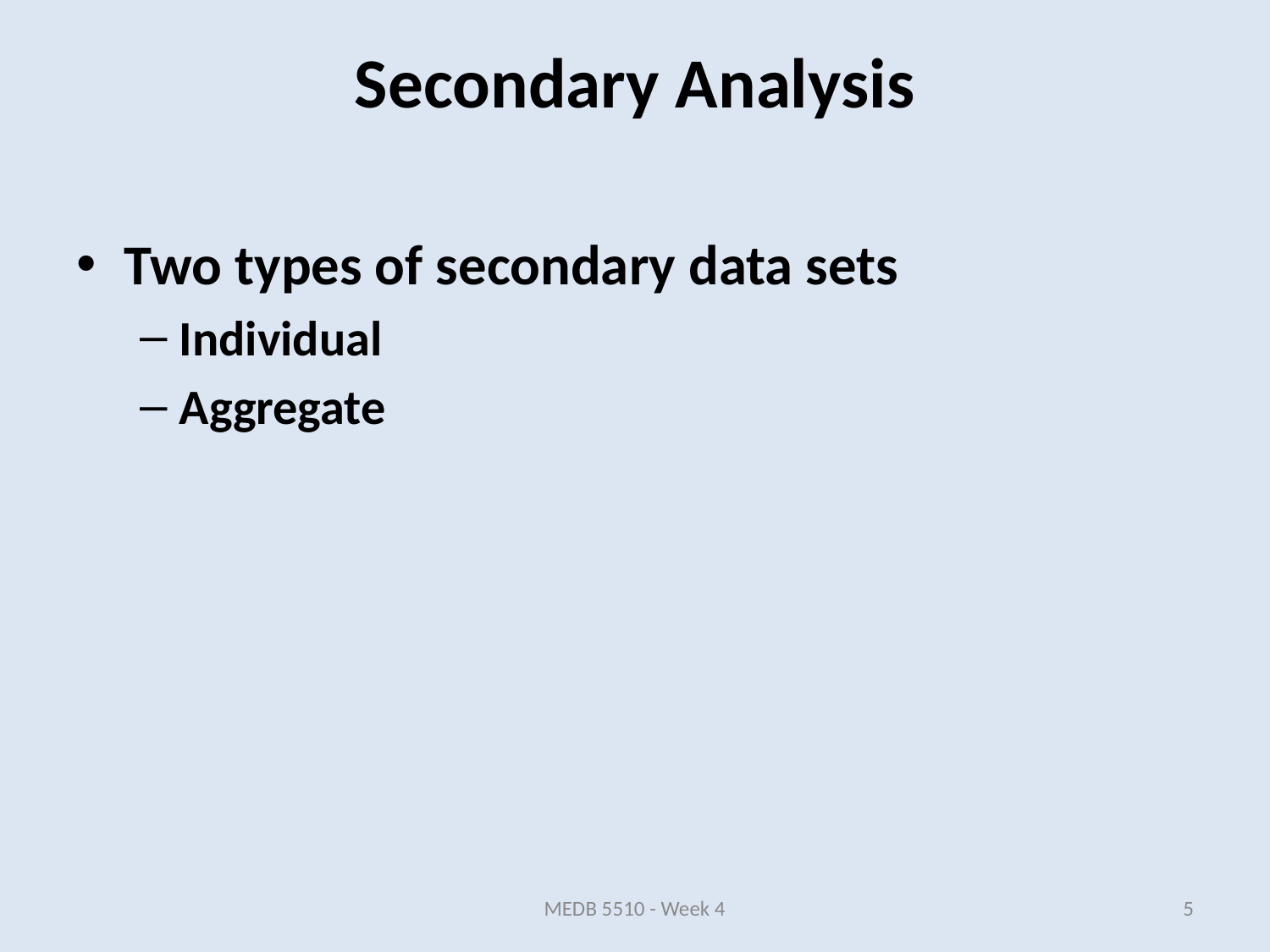

Two types of secondary data sets
Individual
Aggregate
Secondary Analysis
MEDB 5510 - Week 4
5